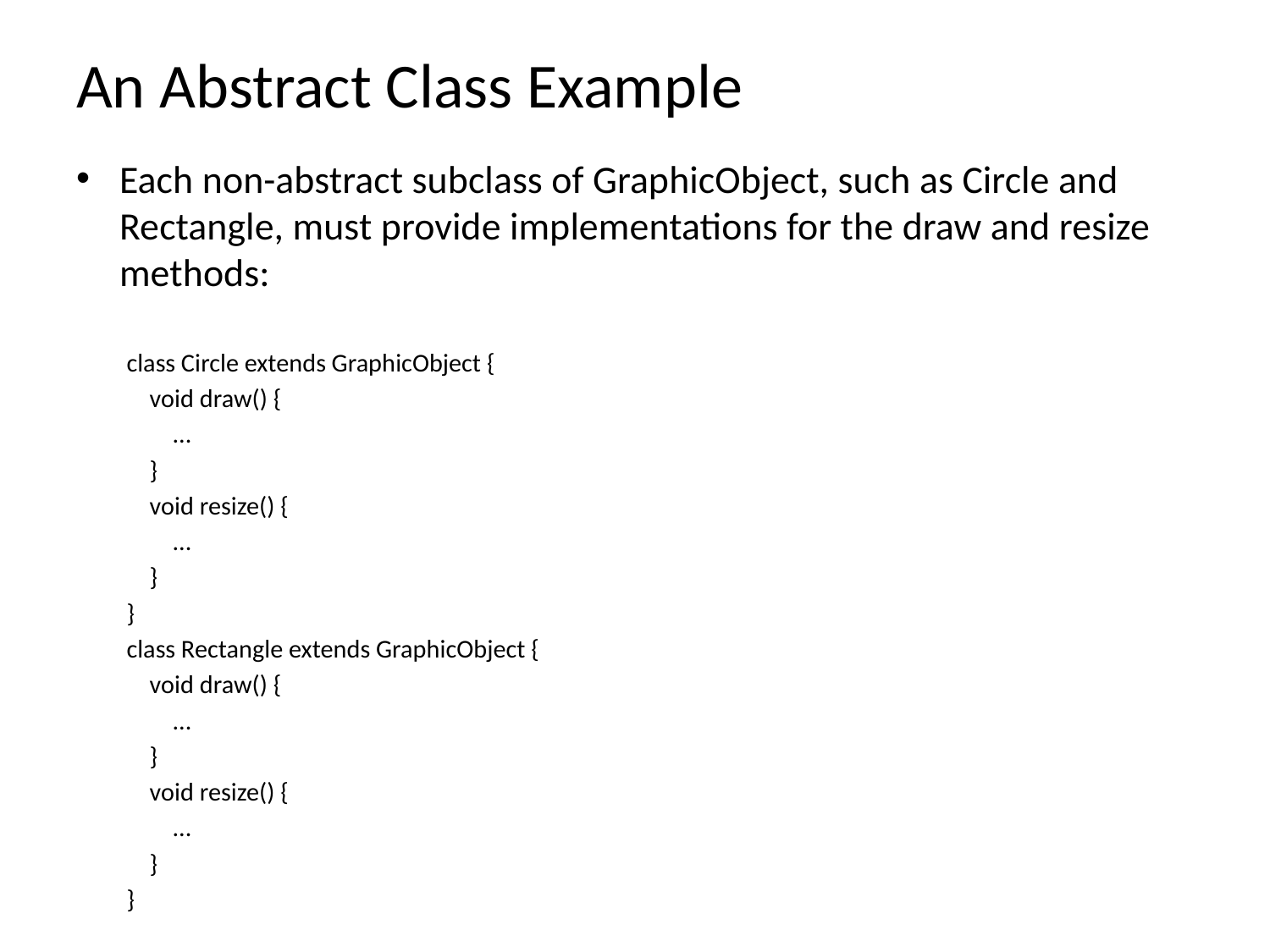

# An Abstract Class Example
Each non-abstract subclass of GraphicObject, such as Circle and Rectangle, must provide implementations for the draw and resize methods:

class Circle extends GraphicObject {
    void draw() {
        ...
    }
    void resize() {
        ...
    }
}
class Rectangle extends GraphicObject {
    void draw() {
        ...
    }
    void resize() {
        ...
    }
}